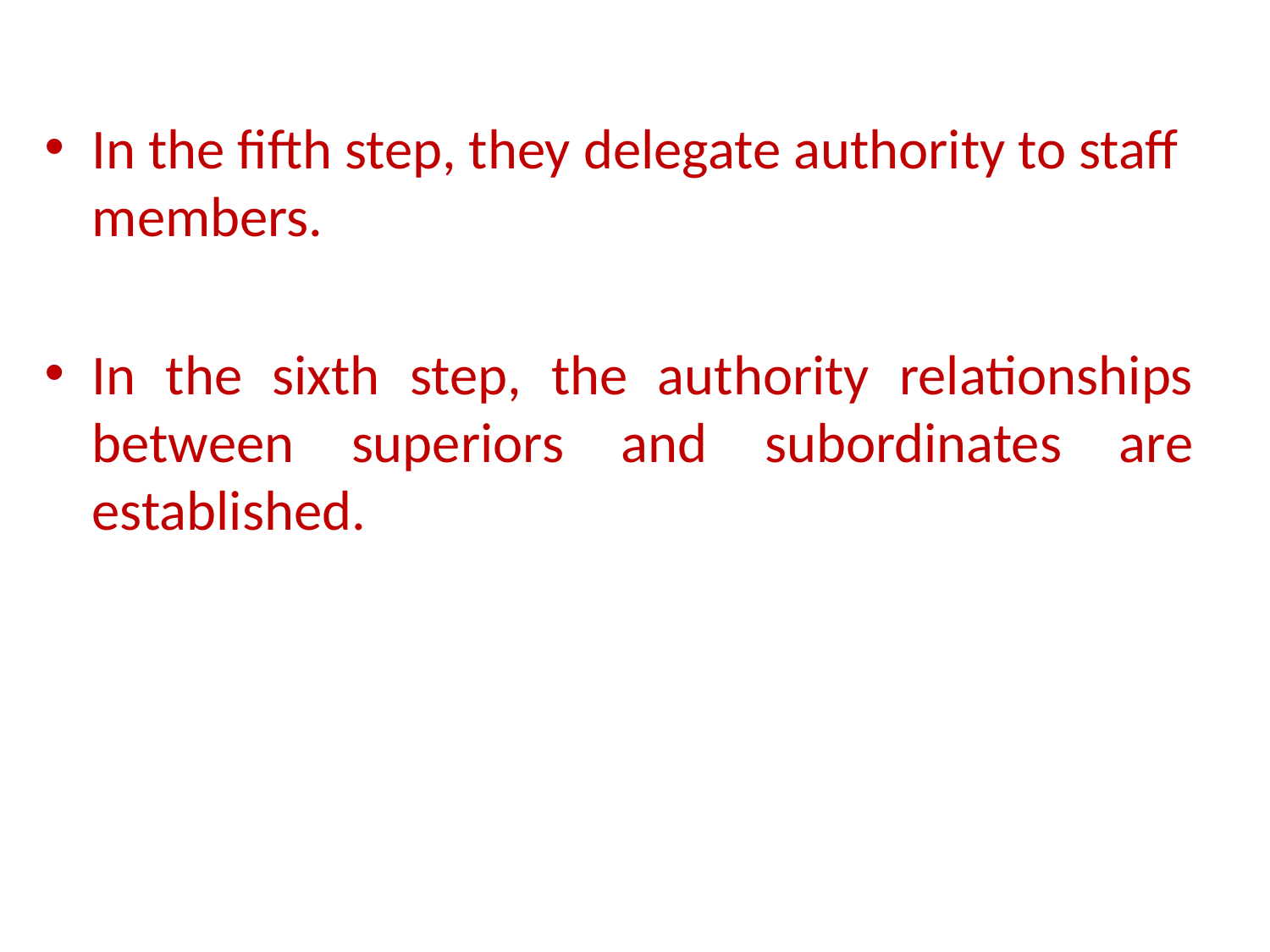

#
In the fifth step, they delegate authority to staff members.

In the sixth step, the authority relationships between superiors and subordinates are established.